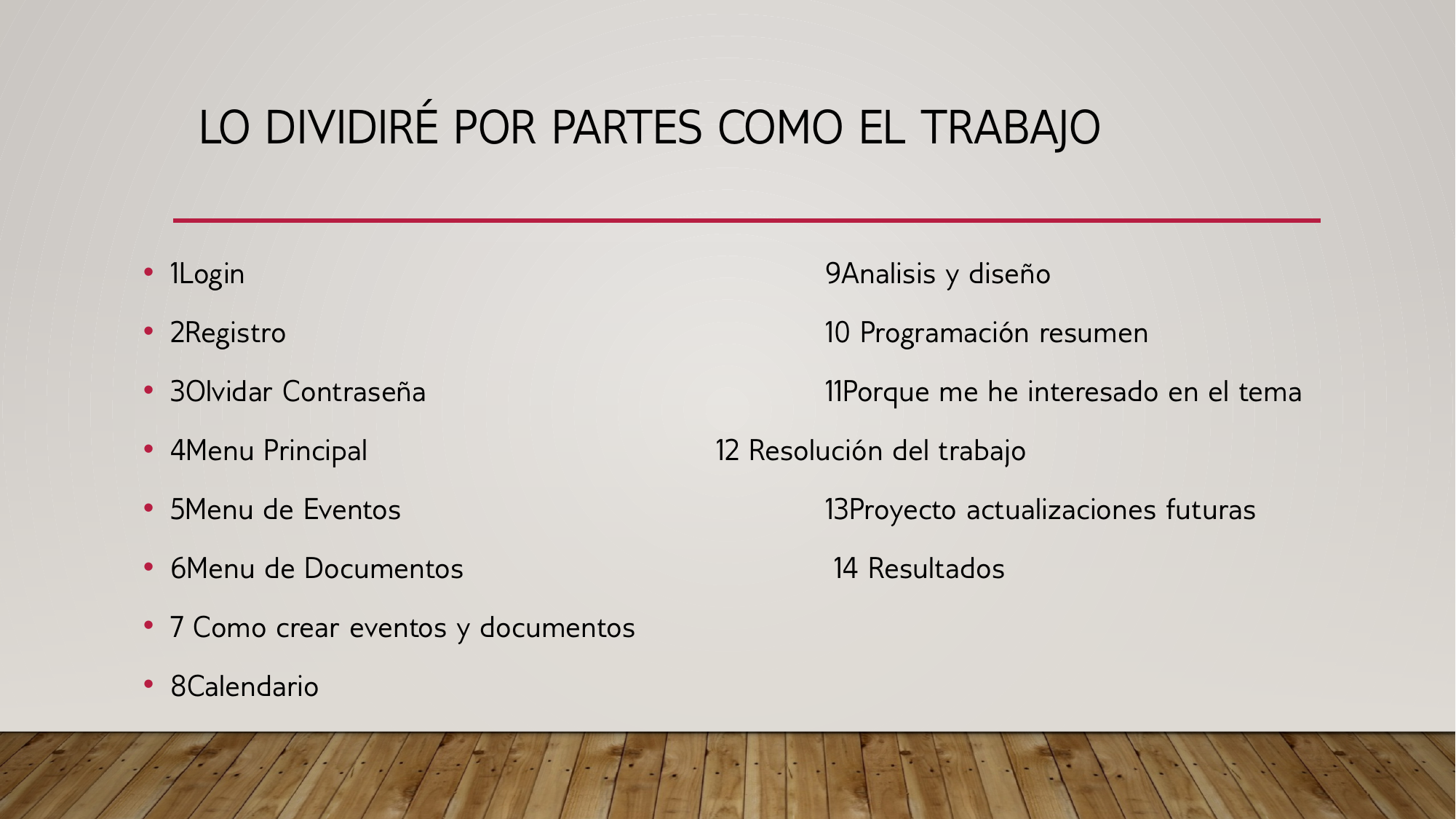

# lo dividiré por partes como el trabajo
1Login						9Analisis y diseño
2Registro					10 Programación resumen
3Olvidar Contraseña				11Porque me he interesado en el tema
4Menu Principal				12 Resolución del trabajo
5Menu de Eventos				13Proyecto actualizaciones futuras
6Menu de Documentos				 14 Resultados
7 Como crear eventos y documentos
8Calendario